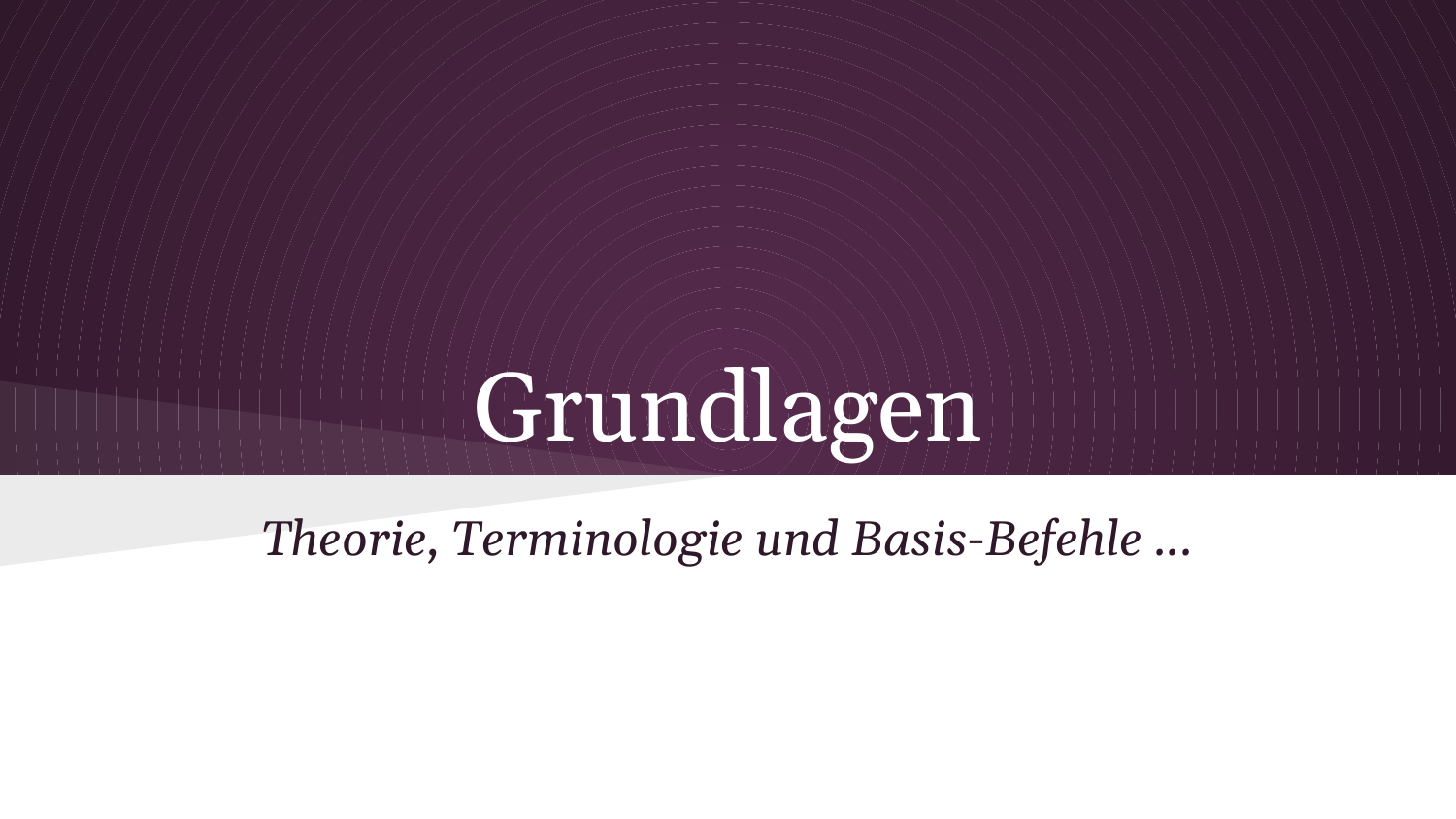

# Grundlagen
Theorie, Terminologie und Basis-Befehle ...